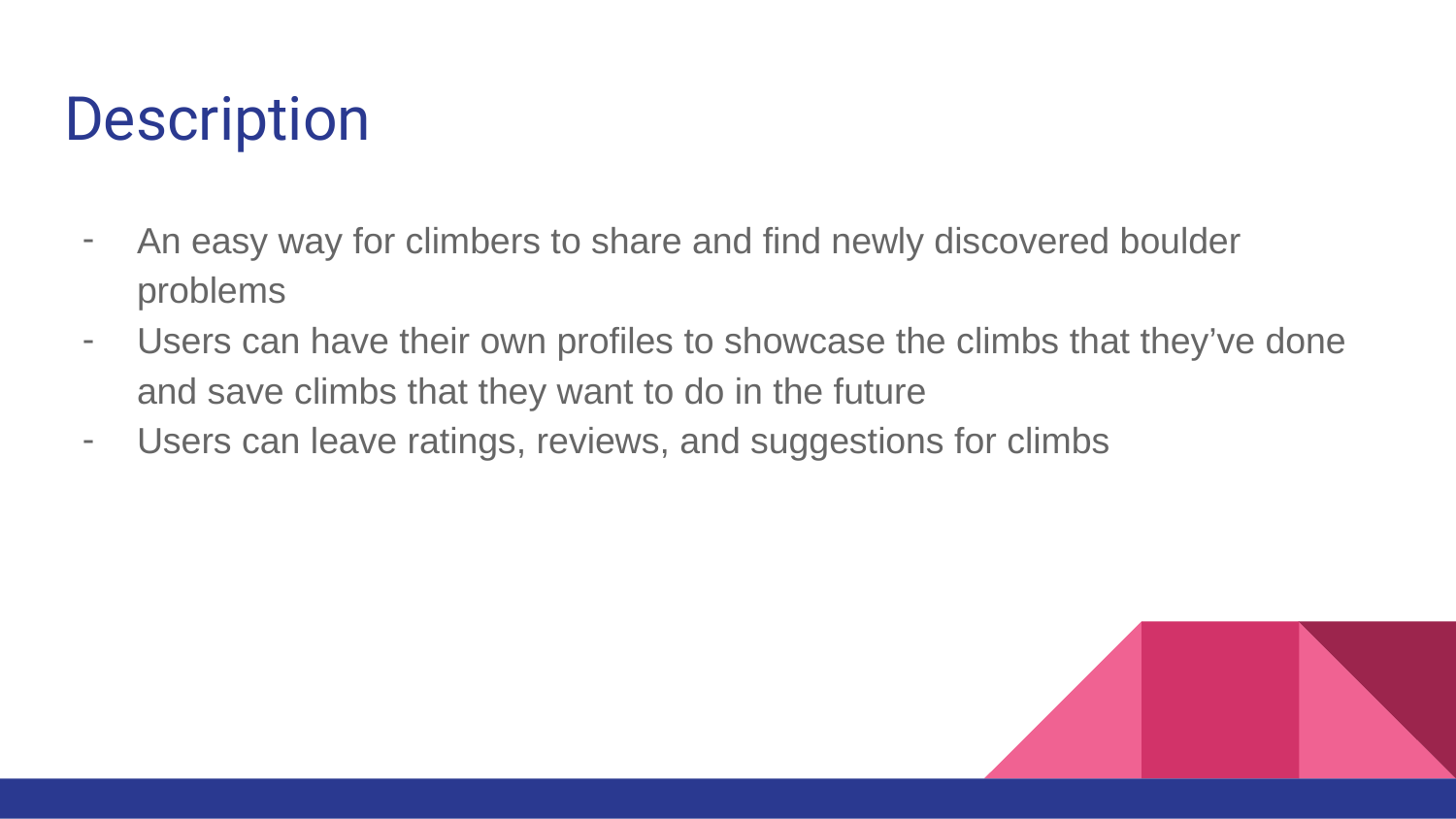

# Description
An easy way for climbers to share and find newly discovered boulder problems
Users can have their own profiles to showcase the climbs that they’ve done and save climbs that they want to do in the future
Users can leave ratings, reviews, and suggestions for climbs